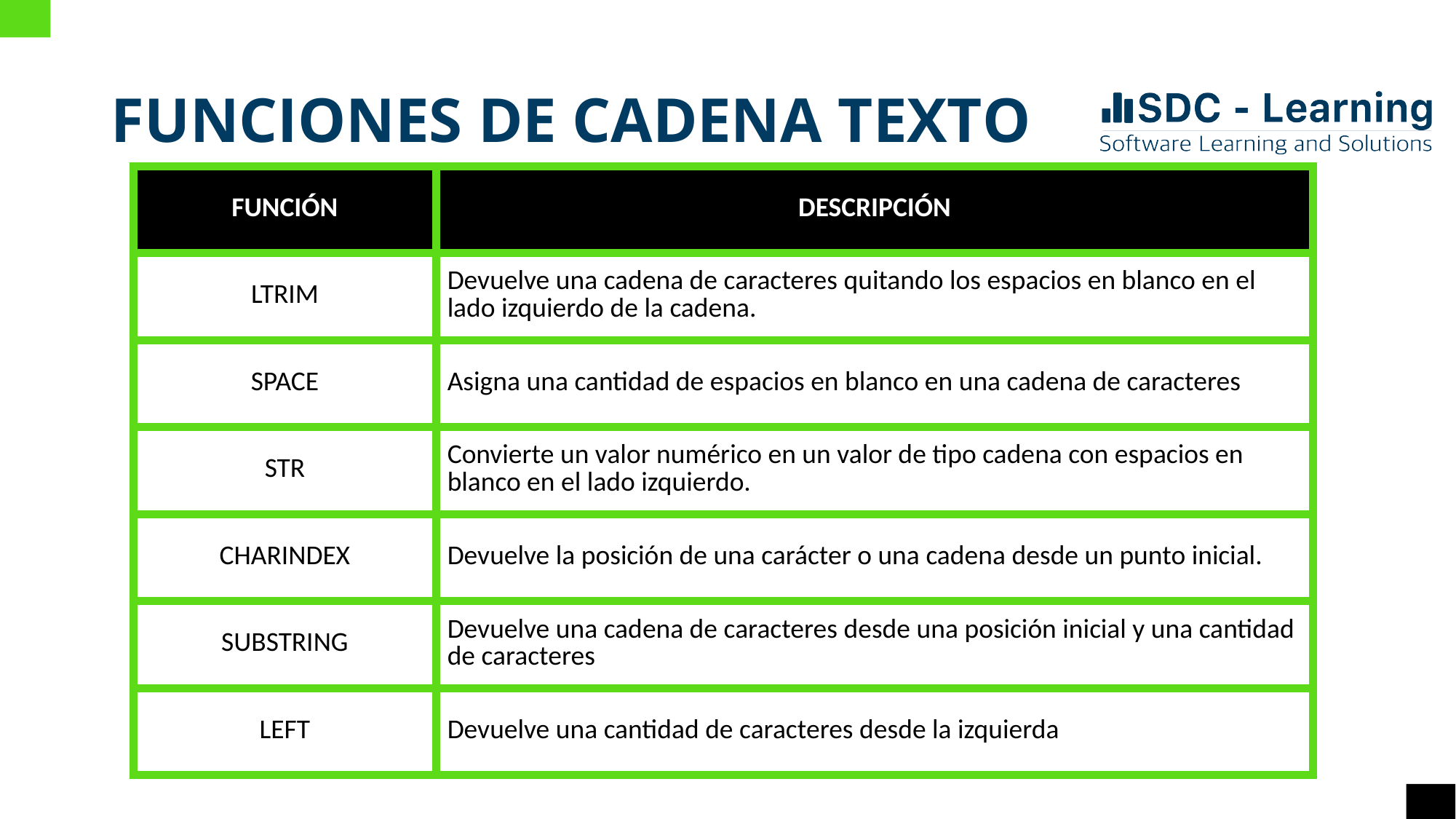

# FUNCIONES DE CADENA TEXTO
| FUNCIÓN | DESCRIPCIÓN |
| --- | --- |
| LTRIM | Devuelve una cadena de caracteres quitando los espacios en blanco en el lado izquierdo de la cadena. |
| SPACE | Asigna una cantidad de espacios en blanco en una cadena de caracteres |
| STR | Convierte un valor numérico en un valor de tipo cadena con espacios en blanco en el lado izquierdo. |
| CHARINDEX | Devuelve la posición de una carácter o una cadena desde un punto inicial. |
| SUBSTRING | Devuelve una cadena de caracteres desde una posición inicial y una cantidad de caracteres |
| LEFT | Devuelve una cantidad de caracteres desde la izquierda |